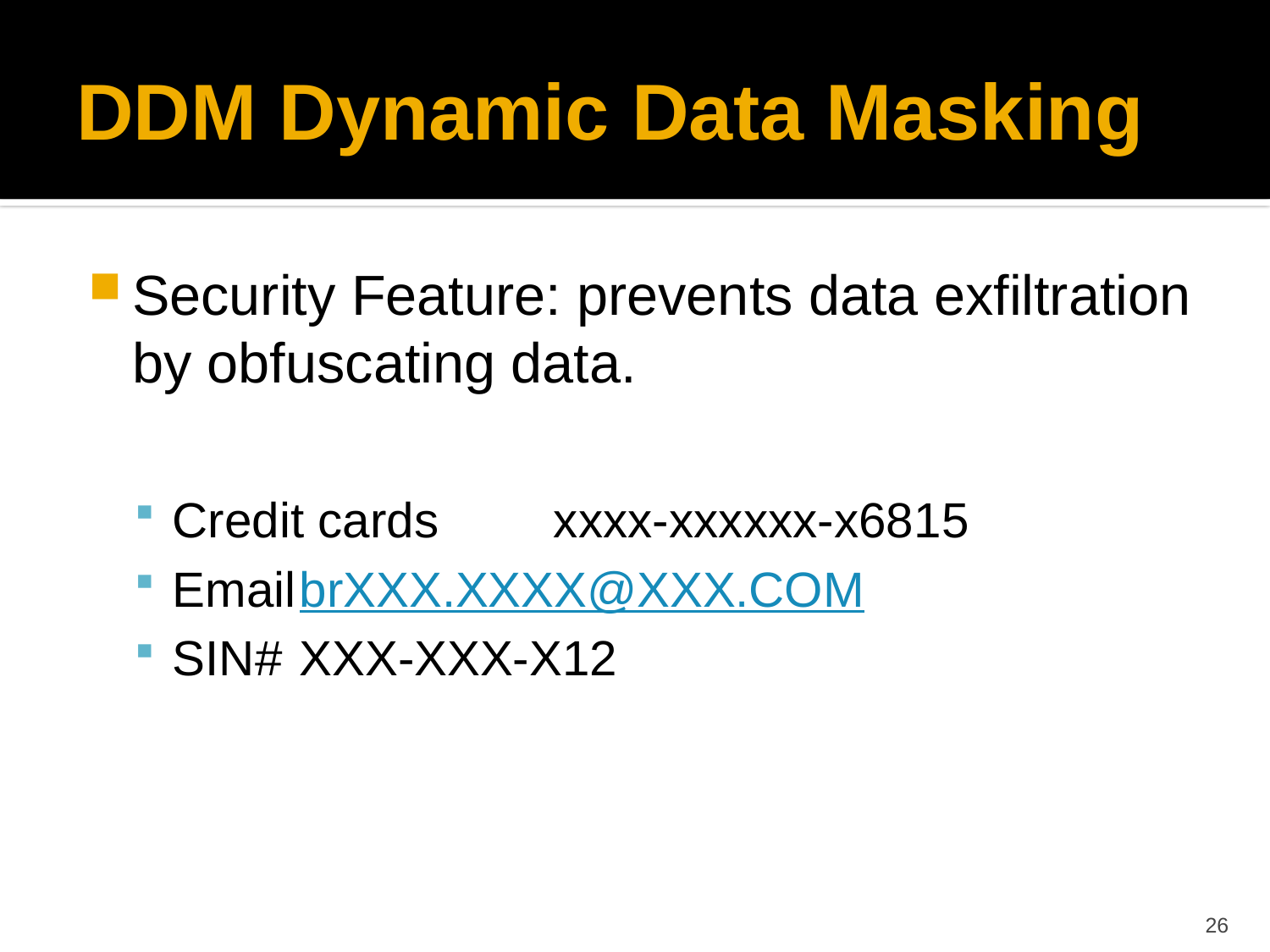

# DDM Dynamic Data Masking
Security Feature: prevents data exfiltration by obfuscating data.

Credit cards	xxxx-xxxxxx-x6815
Email	brXXX.XXXX@XXX.COM
SIN#	XXX-XXX-X12
26